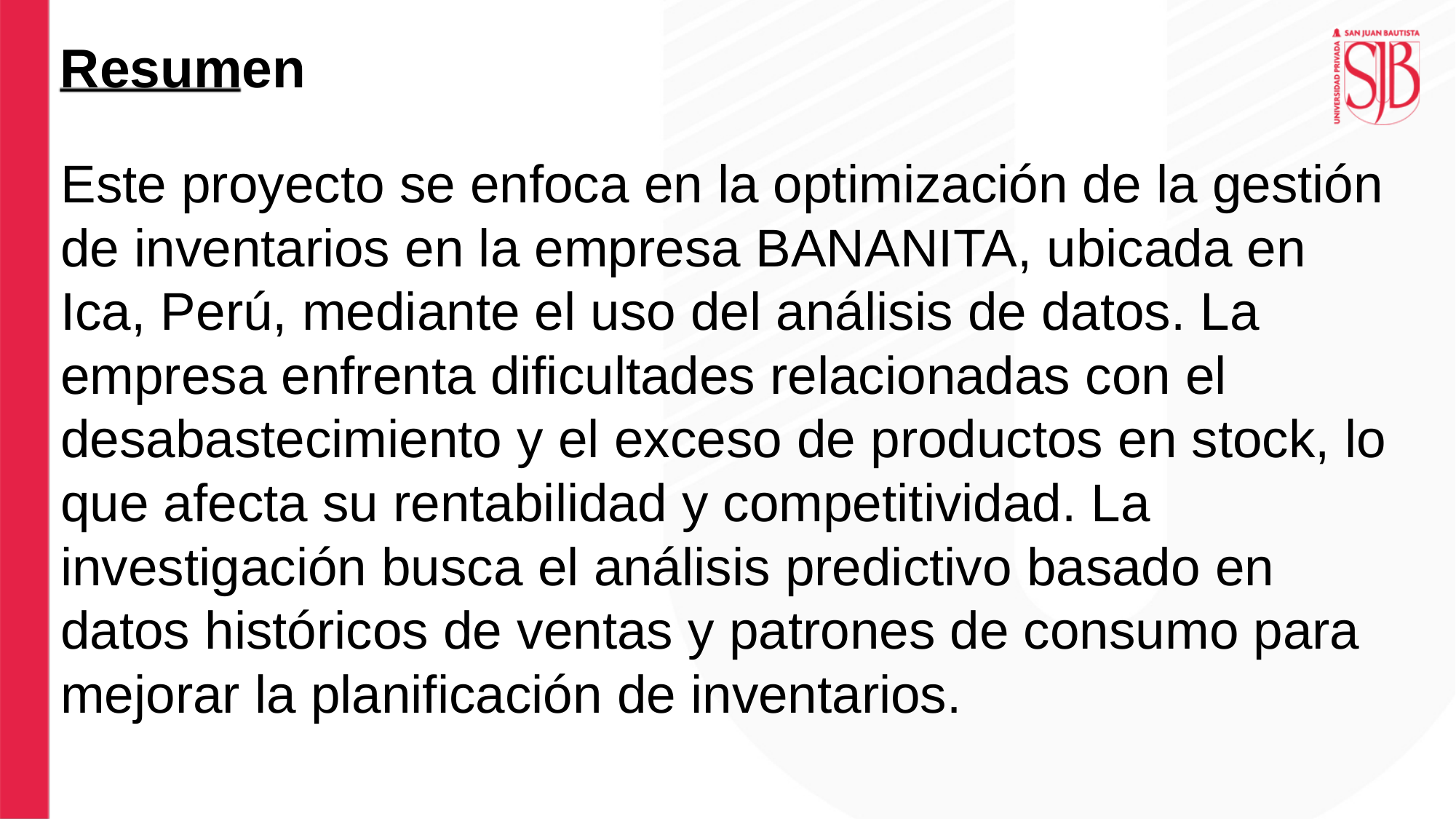

Resumen

Este proyecto se enfoca en la optimización de la gestión de inventarios en la empresa BANANITA, ubicada en Ica, Perú, mediante el uso del análisis de datos. La empresa enfrenta dificultades relacionadas con el desabastecimiento y el exceso de productos en stock, lo que afecta su rentabilidad y competitividad. La investigación busca el análisis predictivo basado en datos históricos de ventas y patrones de consumo para mejorar la planificación de inventarios.